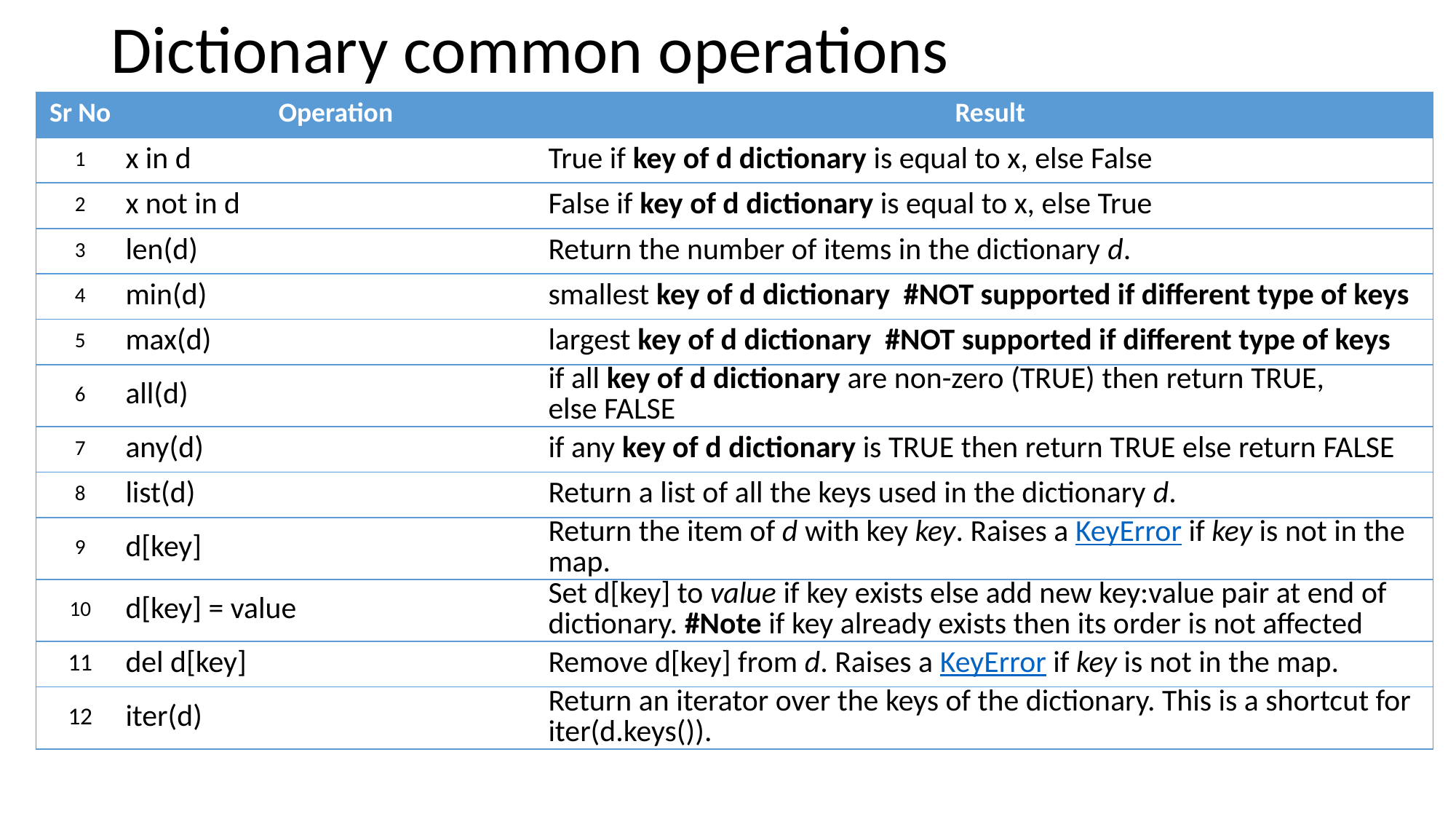

Dictionary common operations
| Sr No | Operation | Result |
| --- | --- | --- |
| 1 | x in d | True if key of d dictionary is equal to x, else False |
| 2 | x not in d | False if key of d dictionary is equal to x, else True |
| 3 | len(d) | Return the number of items in the dictionary d. |
| 4 | min(d) | smallest key of d dictionary #NOT supported if different type of keys |
| 5 | max(d) | largest key of d dictionary #NOT supported if different type of keys |
| 6 | all(d) | if all key of d dictionary are non-zero (TRUE) then return TRUE,  else FALSE |
| 7 | any(d) | if any key of d dictionary is TRUE then return TRUE else return FALSE |
| 8 | list(d) | Return a list of all the keys used in the dictionary d. |
| 9 | d[key] | Return the item of d with key key. Raises a KeyError if key is not in the map. |
| 10 | d[key] = value | Set d[key] to value if key exists else add new key:value pair at end of dictionary. #Note if key already exists then its order is not affected |
| 11 | del d[key] | Remove d[key] from d. Raises a KeyError if key is not in the map. |
| 12 | iter(d) | Return an iterator over the keys of the dictionary. This is a shortcut for iter(d.keys()). |